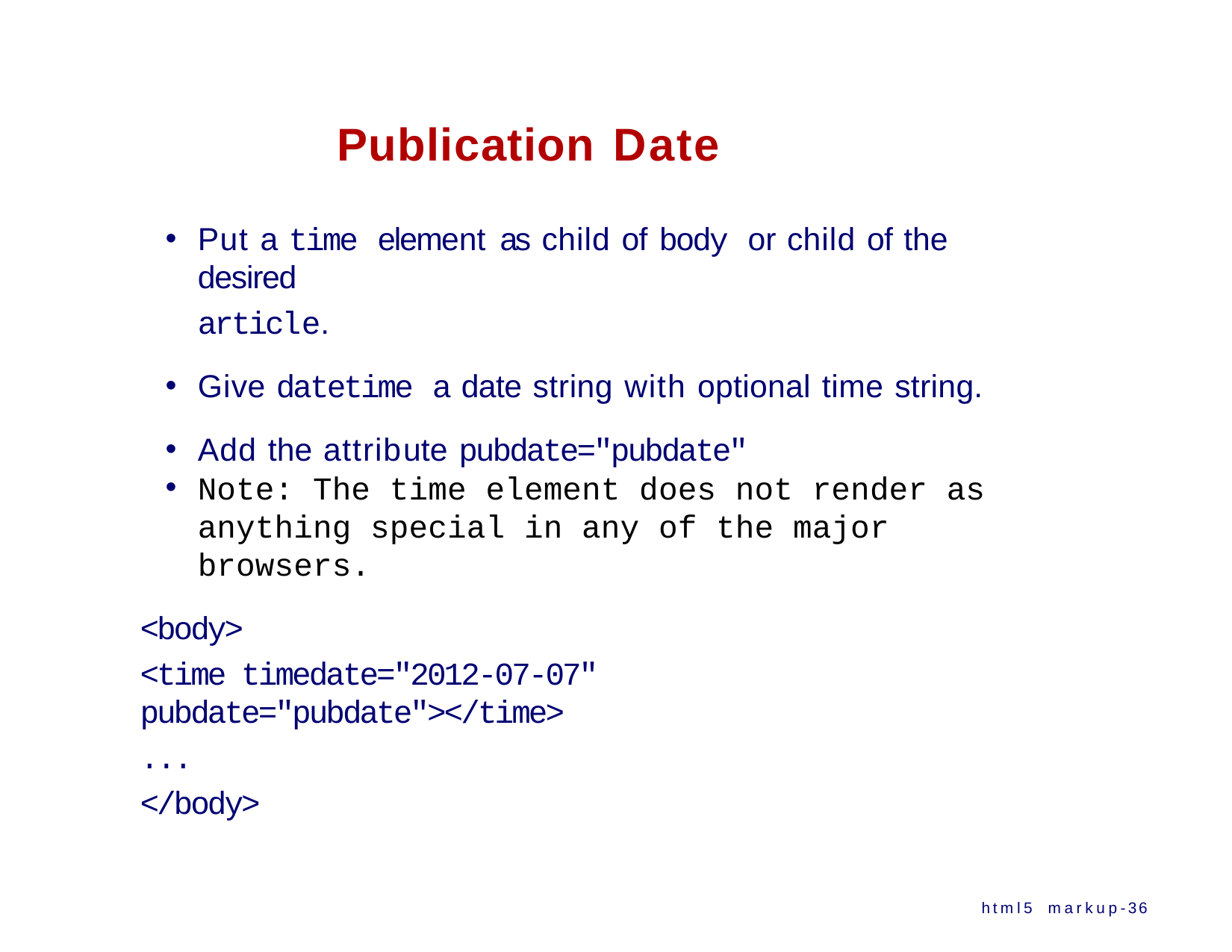

# Publication Date
Put a time element as child of body or child of the desired
article.

Give datetime a date string with optional time string.

Add the attribute pubdate="pubdate"
Note: The time element does not render as anything special in any of the major browsers.

<body>
<time timedate="2012-07-07" pubdate="pubdate"></time>
...
</body>
html5  markup-36